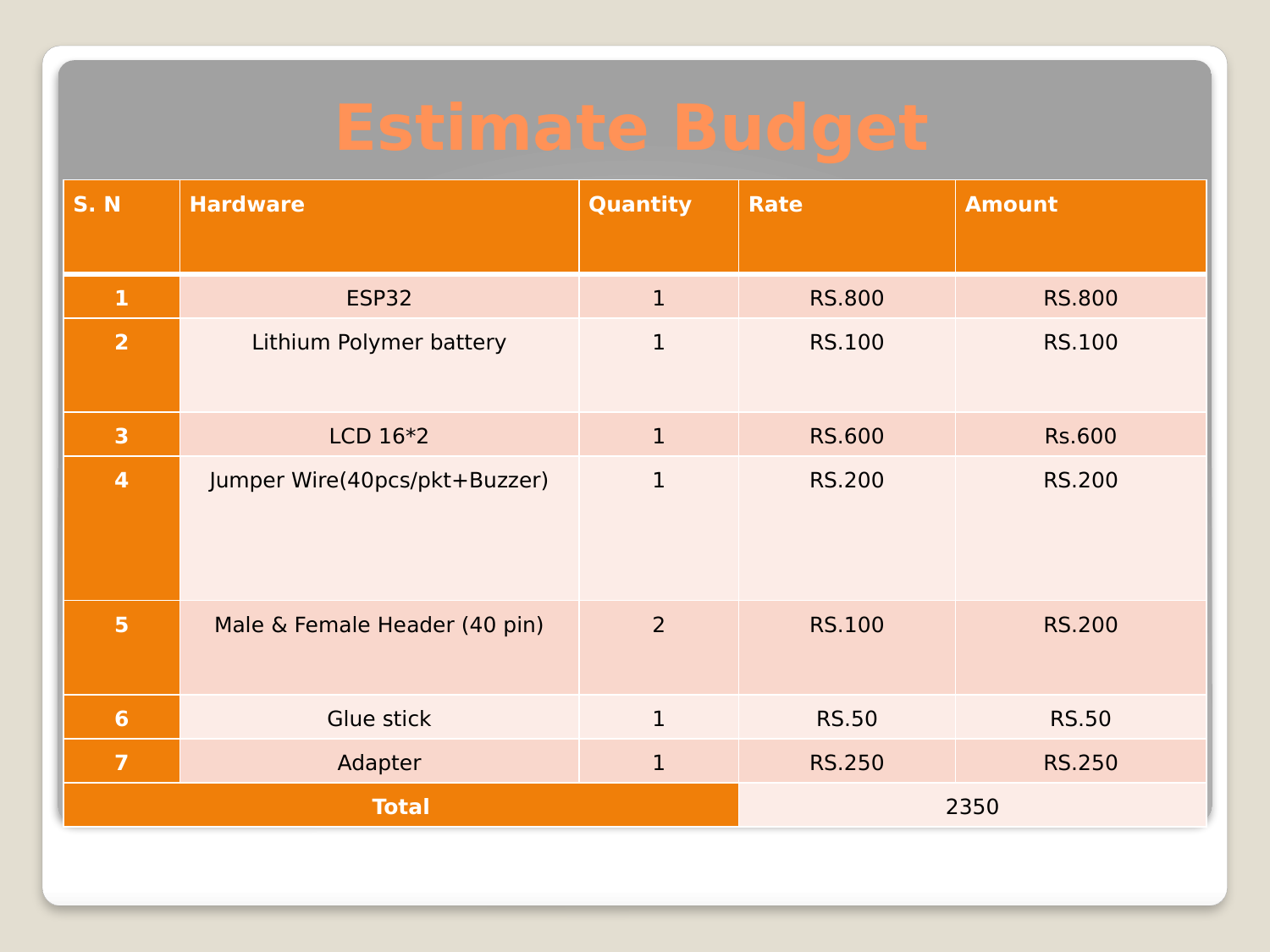

# Estimate Budget
| S. N | Hardware | Quantity | Rate | Amount |
| --- | --- | --- | --- | --- |
| 1 | ESP32 | 1 | RS.800 | RS.800 |
| 2 | Lithium Polymer battery | 1 | RS.100 | RS.100 |
| 3 | LCD 16\*2 | 1 | RS.600 | Rs.600 |
| 4 | Jumper Wire(40pcs/pkt+Buzzer) | 1 | RS.200 | RS.200 |
| 5 | Male & Female Header (40 pin) | 2 | RS.100 | RS.200 |
| 6 | Glue stick | 1 | RS.50 | RS.50 |
| 7 | Adapter | 1 | RS.250 | RS.250 |
| Total |  |  | 2350 |  |